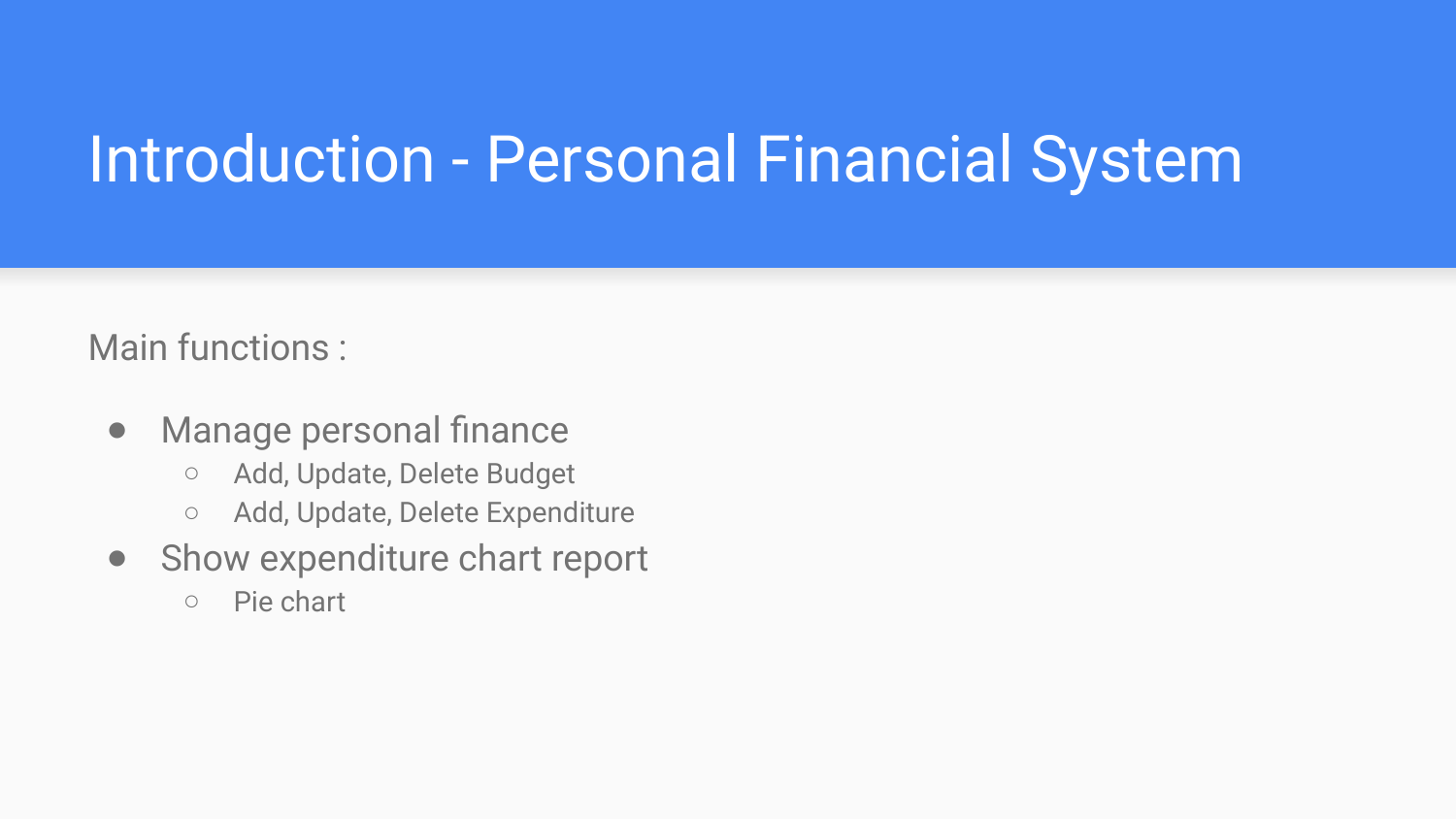

# Introduction - Personal Financial System
Main functions :
Manage personal finance
Add, Update, Delete Budget
Add, Update, Delete Expenditure
Show expenditure chart report
Pie chart